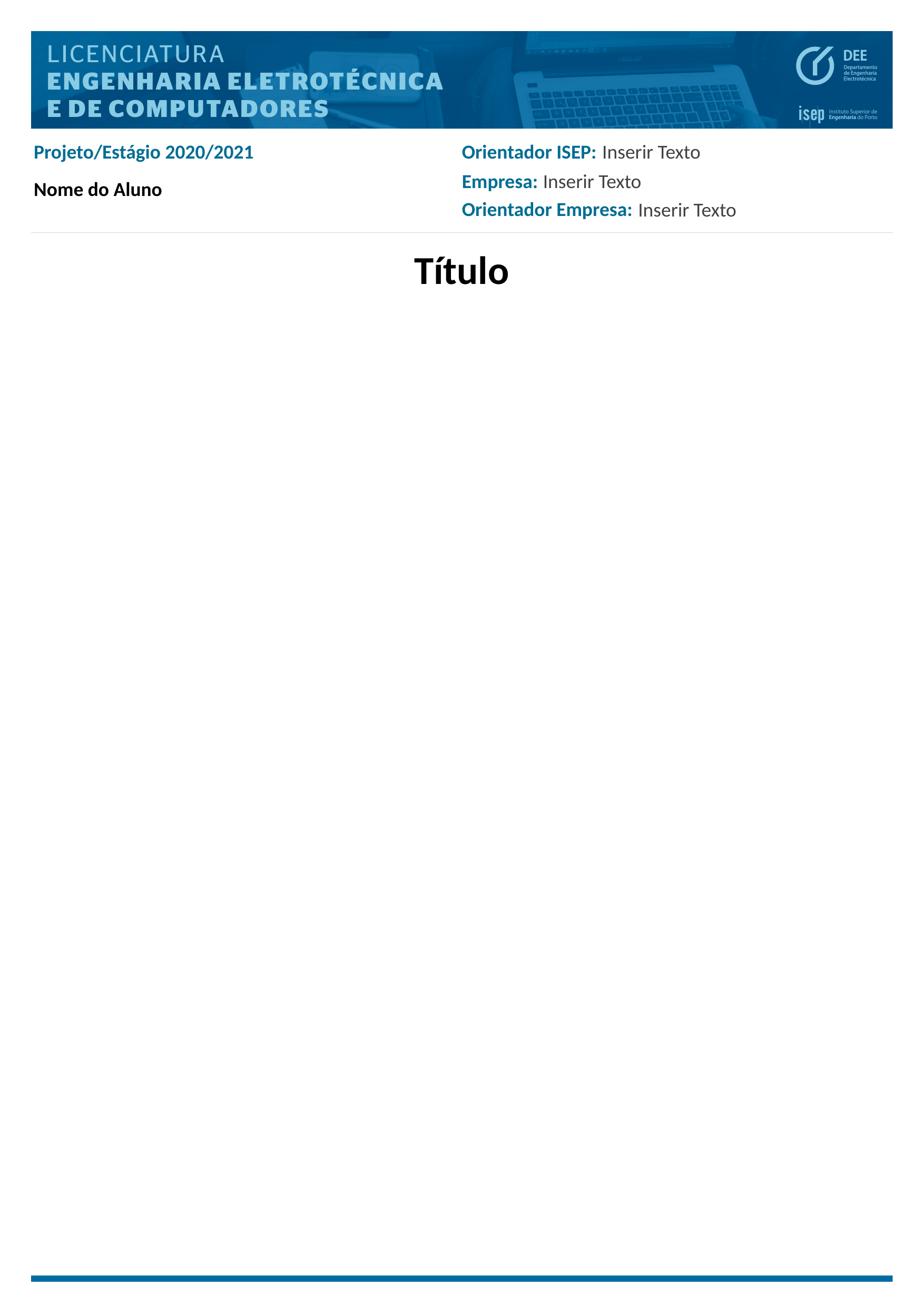

Inserir Texto
Inserir Texto
Nome do Aluno
Inserir Texto
Título